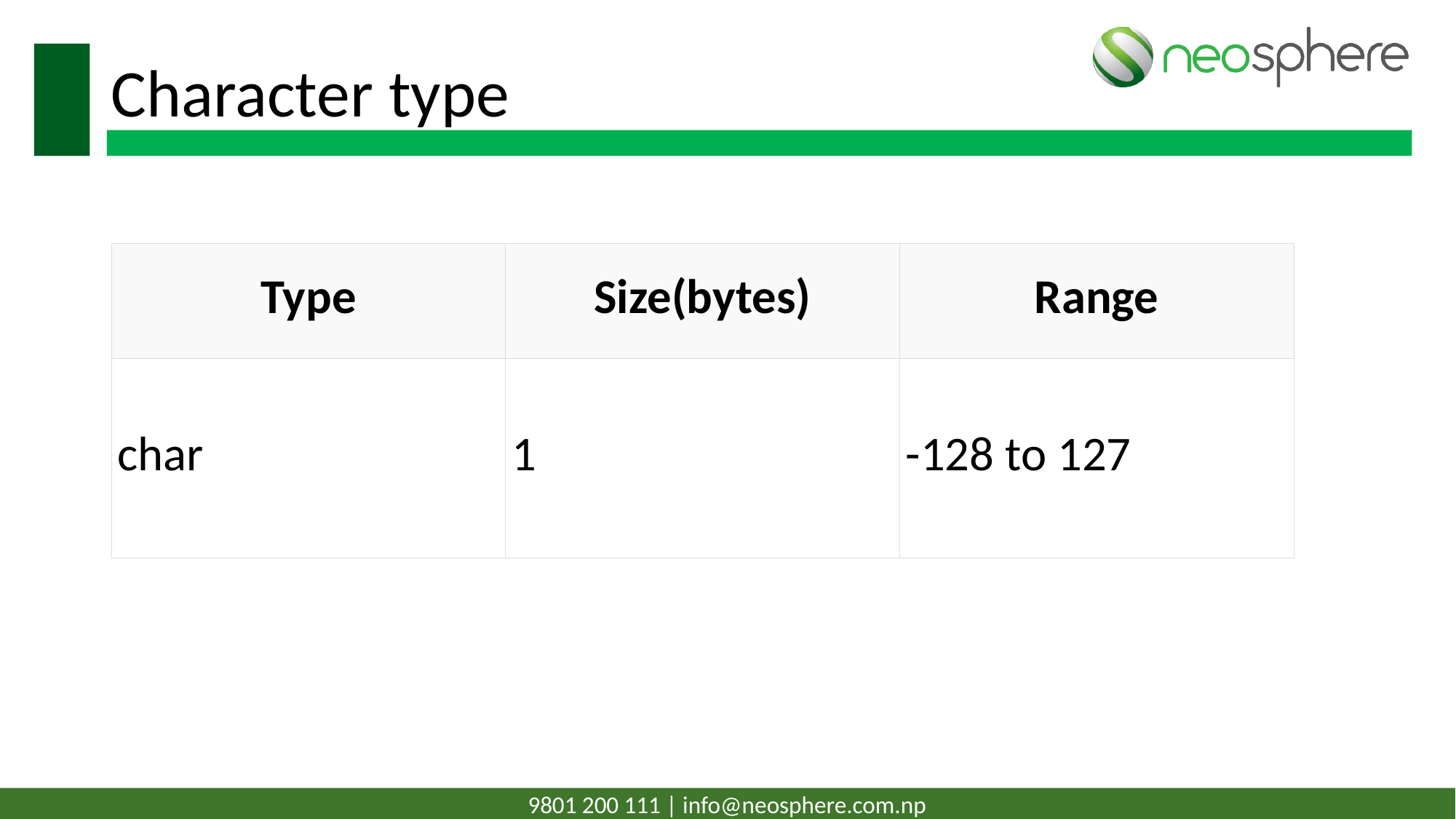

# Character type
| Type | Size(bytes) | Range |
| --- | --- | --- |
| char | 1 | -128 to 127 |